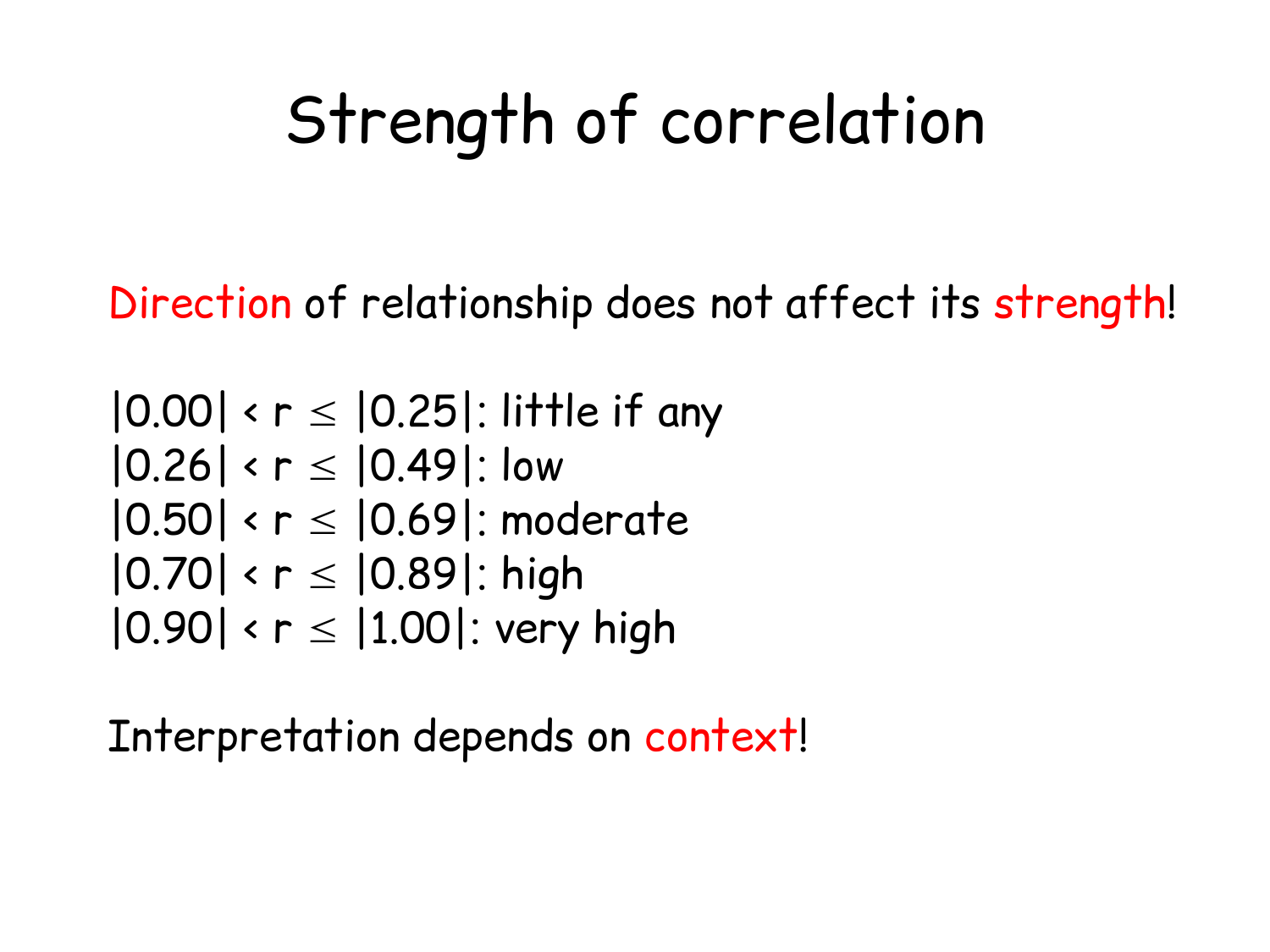

# Strength of correlation
Direction of relationship does not affect its strength!

|0.00| < r ≤ |0.25|: little if any
|0.26| < r ≤ |0.49|: low
|0.50| < r ≤ |0.69|: moderate
|0.70| < r ≤ |0.89|: high
|0.90| < r ≤ |1.00|: very high

Interpretation depends on context!